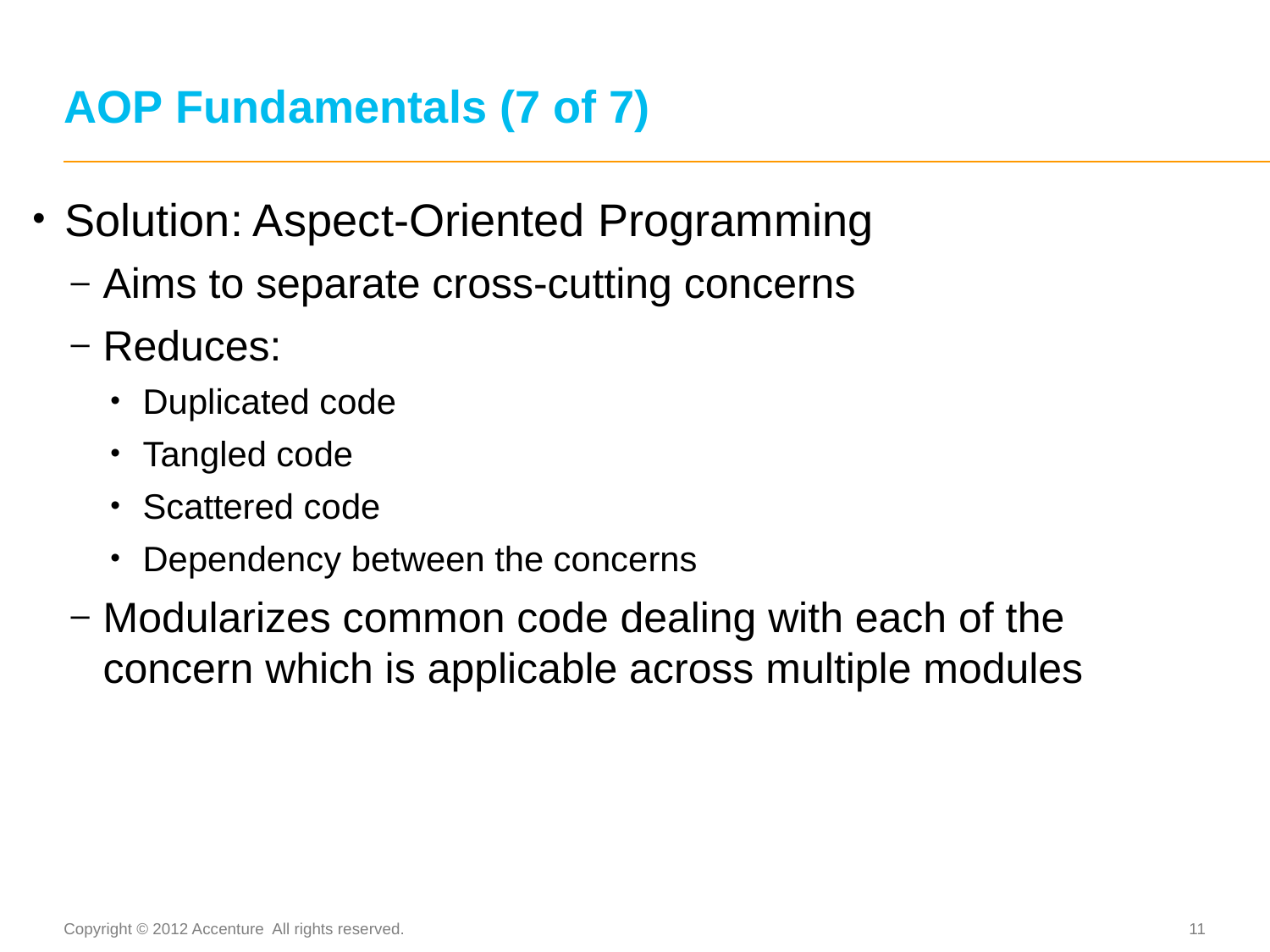

# AOP Fundamentals (7 of 7)

Solution: Aspect-Oriented Programming
Aims to separate cross-cutting concerns
Reduces:
Duplicated code
Tangled code
Scattered code
Dependency between the concerns
Modularizes common code dealing with each of the concern which is applicable across multiple modules